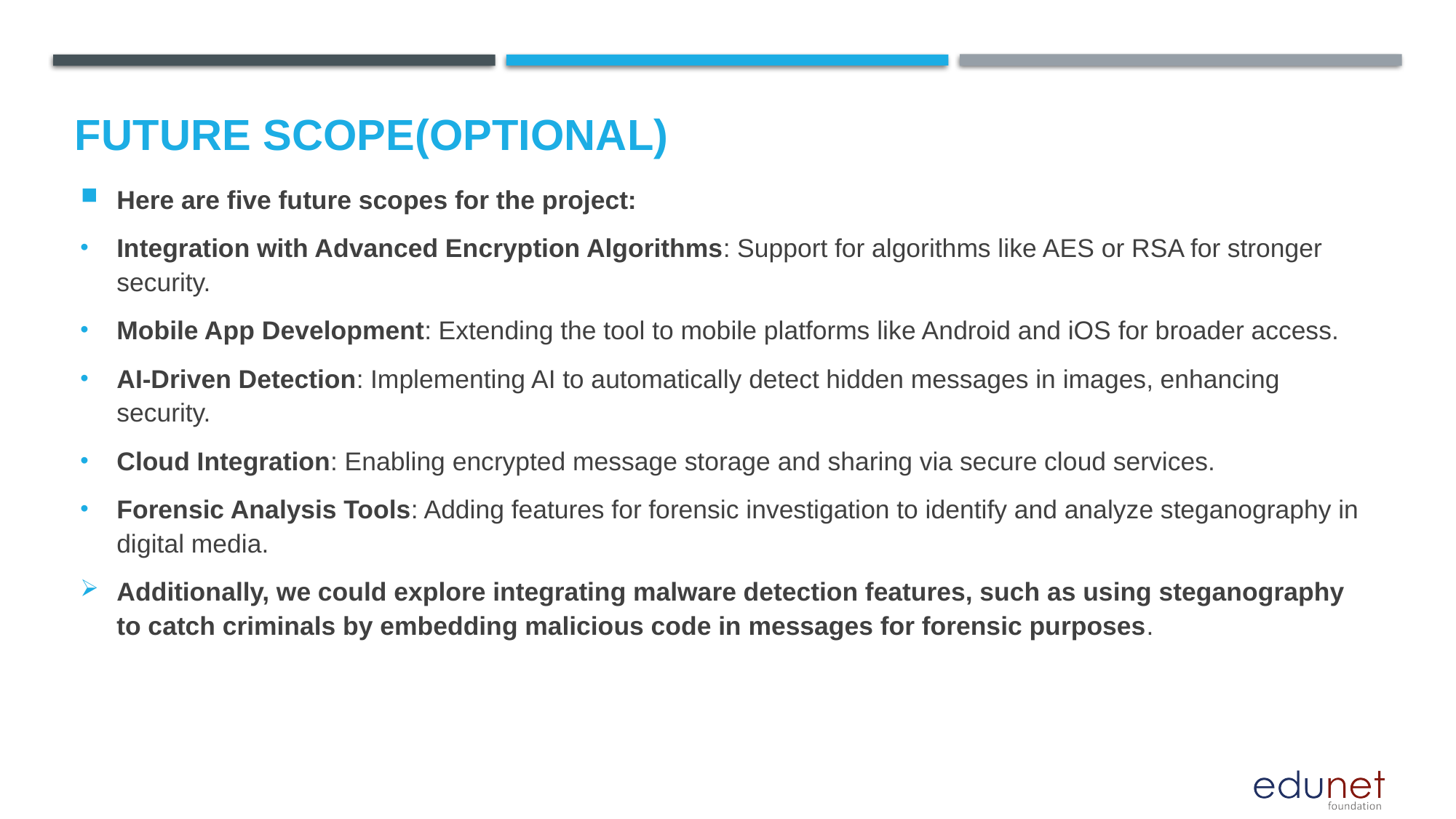

Future scope(optional)
Here are five future scopes for the project:
Integration with Advanced Encryption Algorithms: Support for algorithms like AES or RSA for stronger security.
Mobile App Development: Extending the tool to mobile platforms like Android and iOS for broader access.
AI-Driven Detection: Implementing AI to automatically detect hidden messages in images, enhancing security.
Cloud Integration: Enabling encrypted message storage and sharing via secure cloud services.
Forensic Analysis Tools: Adding features for forensic investigation to identify and analyze steganography in digital media.
Additionally, we could explore integrating malware detection features, such as using steganography to catch criminals by embedding malicious code in messages for forensic purposes.